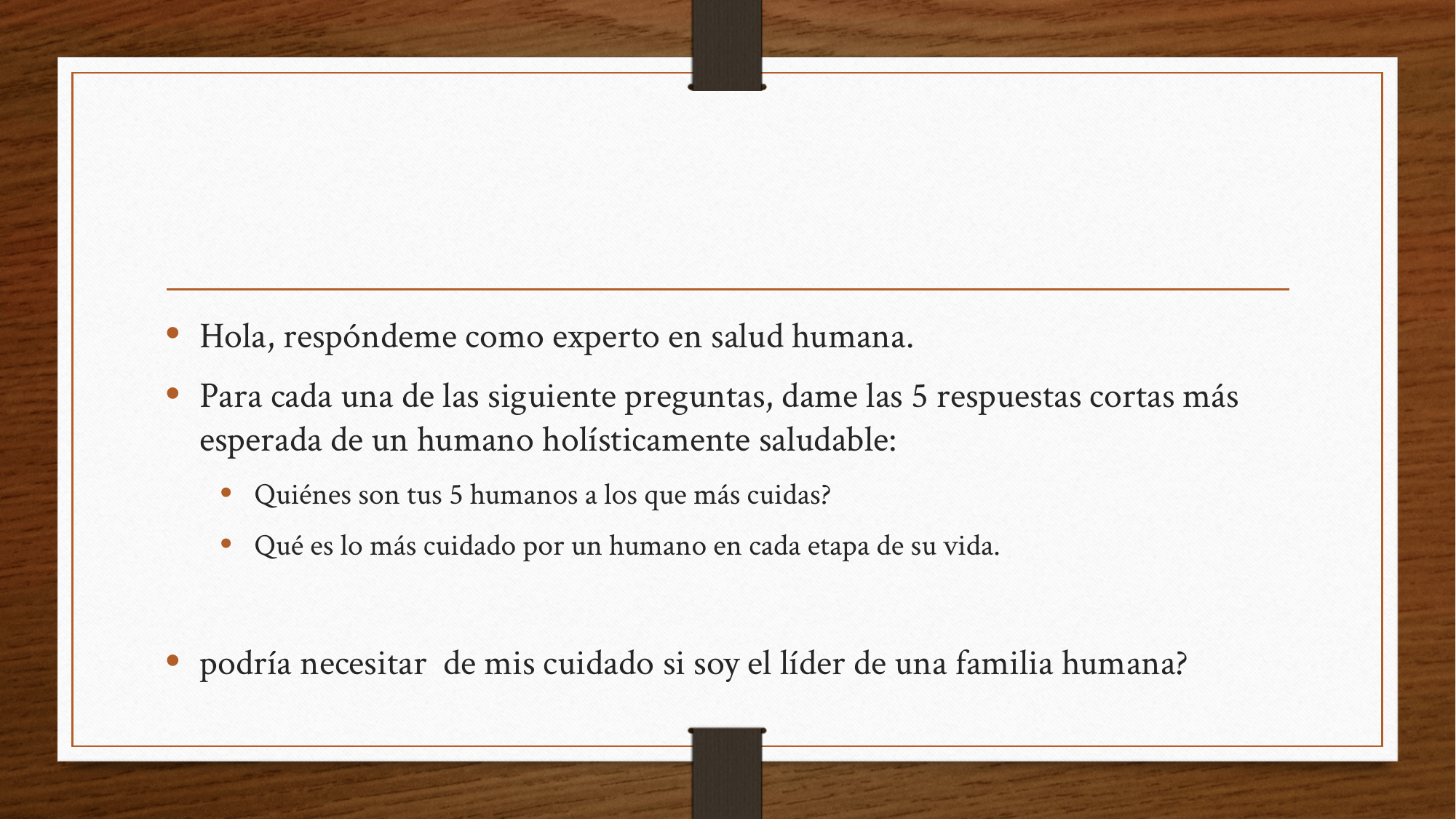

#
Hola, respóndeme como experto en salud humana.
Para cada una de las siguiente preguntas, dame las 5 respuestas cortas más esperada de un humano holísticamente saludable:
Quiénes son tus 5 humanos a los que más cuidas?
Qué es lo más cuidado por un humano en cada etapa de su vida.

podría necesitar  de mis cuidado si soy el líder de una familia humana?